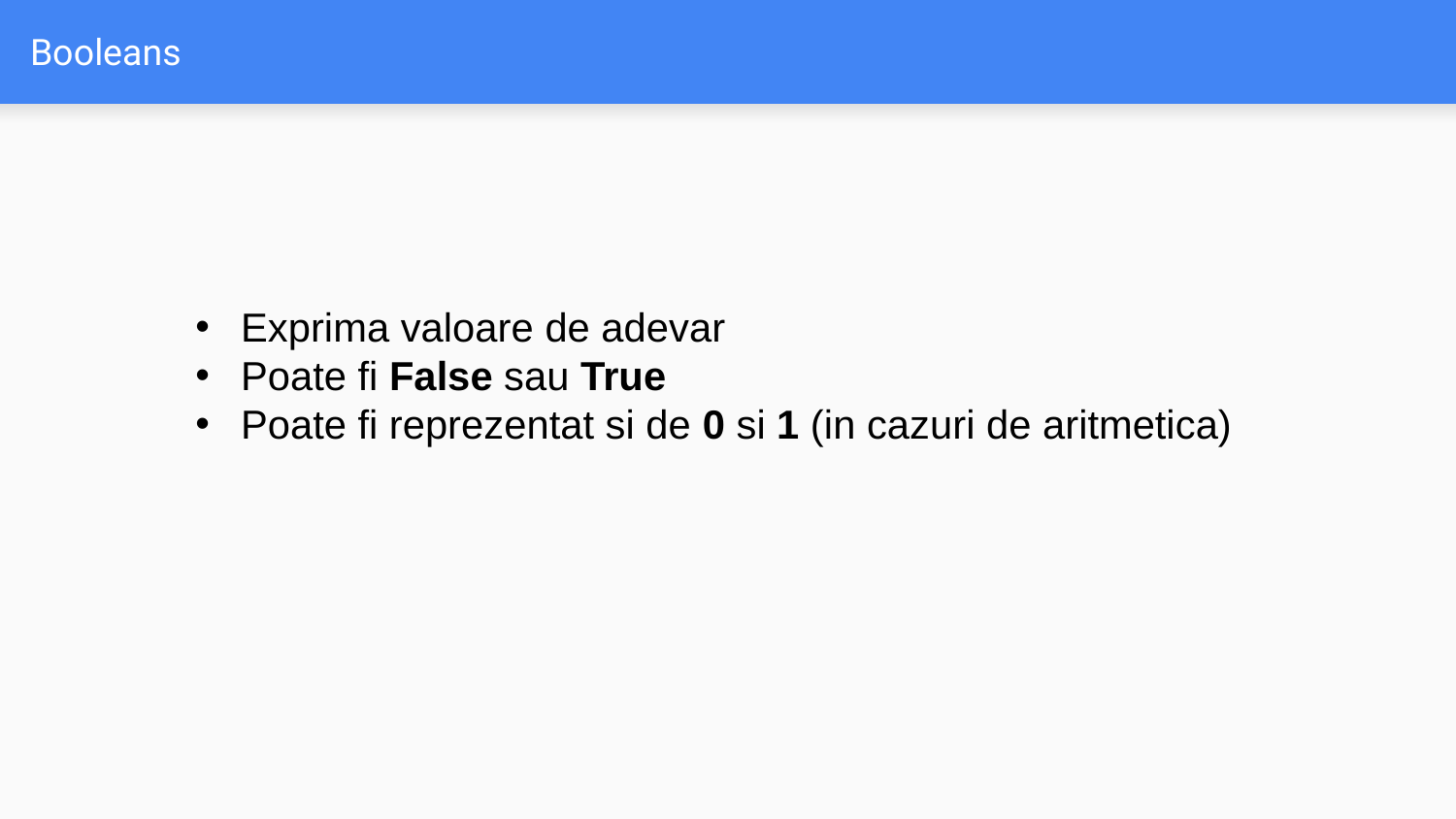

# Booleans
Exprima valoare de adevar
Poate fi False sau True
Poate fi reprezentat si de 0 si 1 (in cazuri de aritmetica)